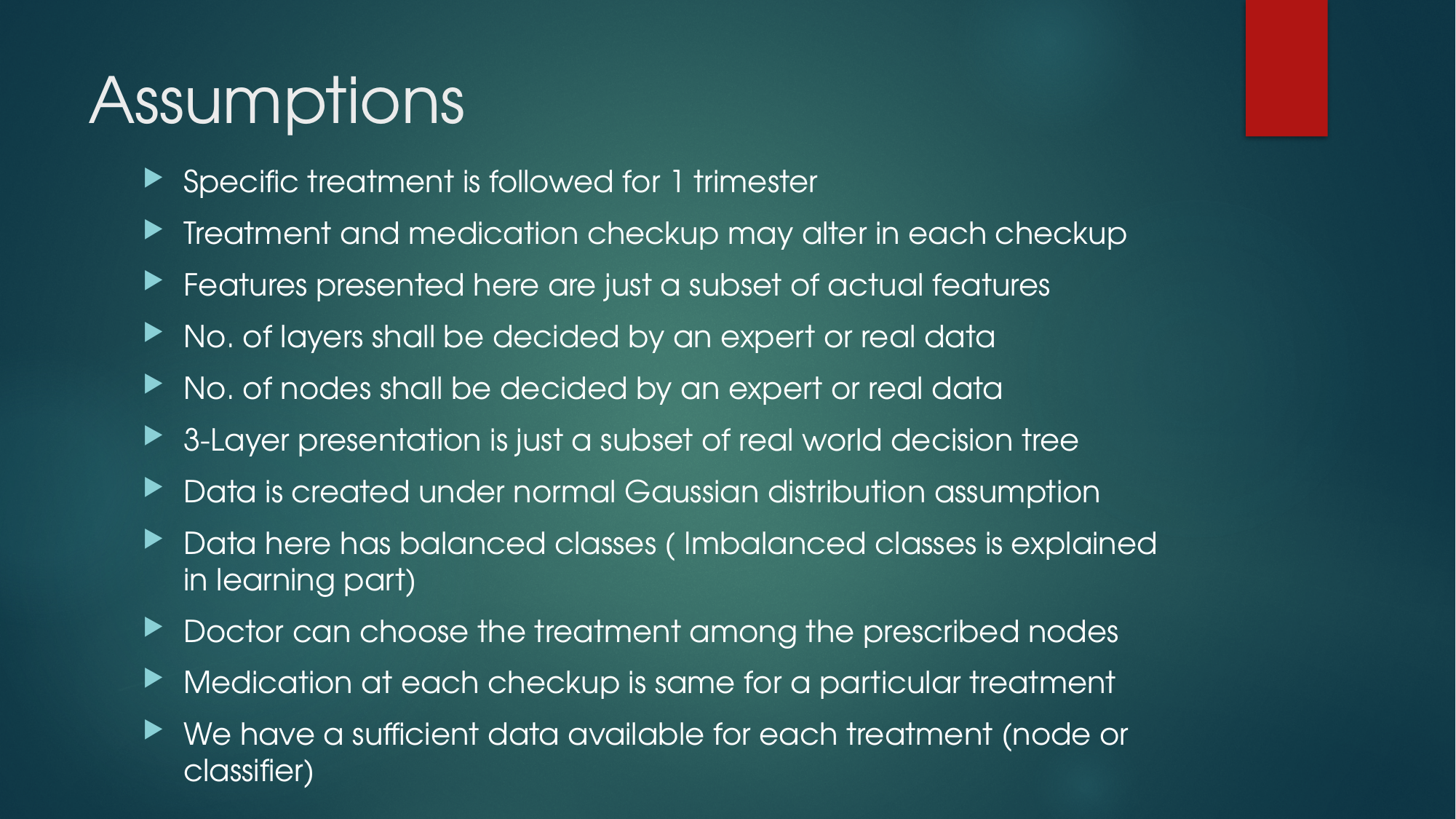

# Assumptions
Specific treatment is followed for 1 trimester
Treatment and medication checkup may alter in each checkup
Features presented here are just a subset of actual features
No. of layers shall be decided by an expert or real data
No. of nodes shall be decided by an expert or real data
3-Layer presentation is just a subset of real world decision tree
Data is created under normal Gaussian distribution assumption
Data here has balanced classes ( Imbalanced classes is explained in learning part)
Doctor can choose the treatment among the prescribed nodes
Medication at each checkup is same for a particular treatment
We have a sufficient data available for each treatment (node or classifier)